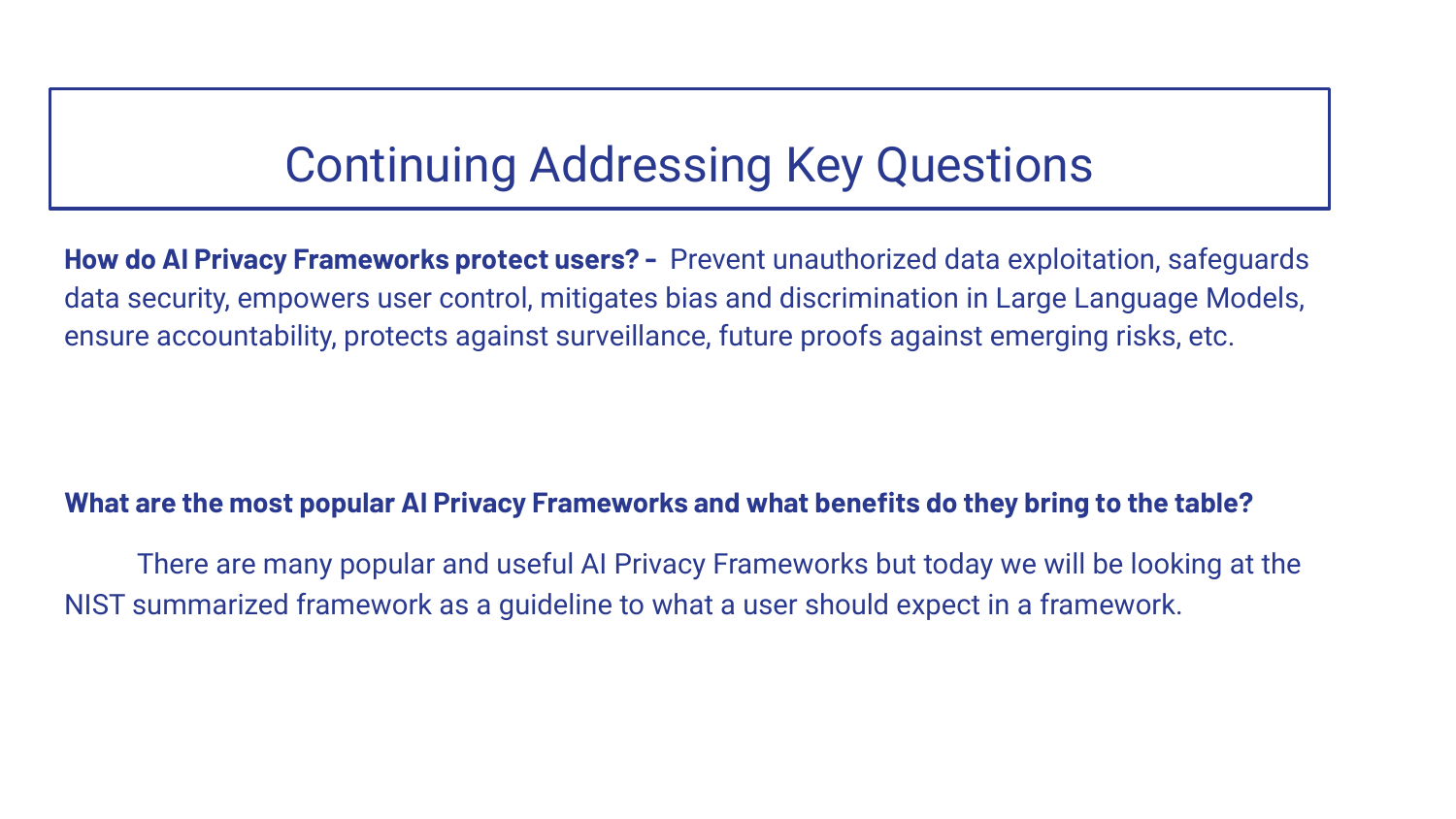

# Continuing Addressing Key Questions
How do AI Privacy Frameworks protect users? -  Prevent unauthorized data exploitation, safeguards data security, empowers user control, mitigates bias and discrimination in Large Language Models, ensure accountability, protects against surveillance, future proofs against emerging risks, etc.

What are the most popular AI Privacy Frameworks and what benefits do they bring to the table?
There are many popular and useful AI Privacy Frameworks but today we will be looking at the NIST summarized framework as a guideline to what a user should expect in a framework.